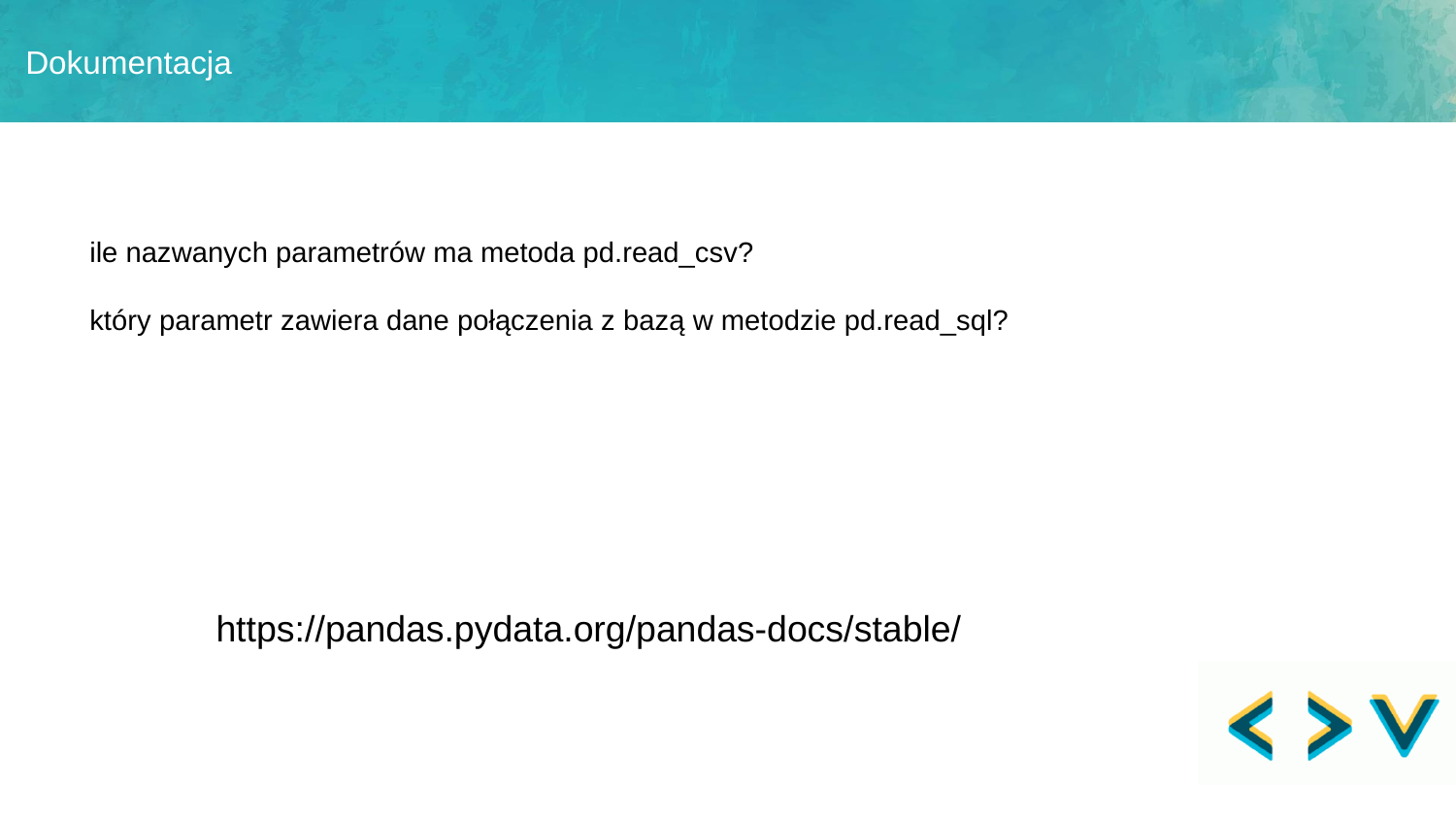

# Dokumentacja
ile nazwanych parametrów ma metoda pd.read_csv?
który parametr zawiera dane połączenia z bazą w metodzie pd.read_sql?

https://pandas.pydata.org/pandas-docs/stable/